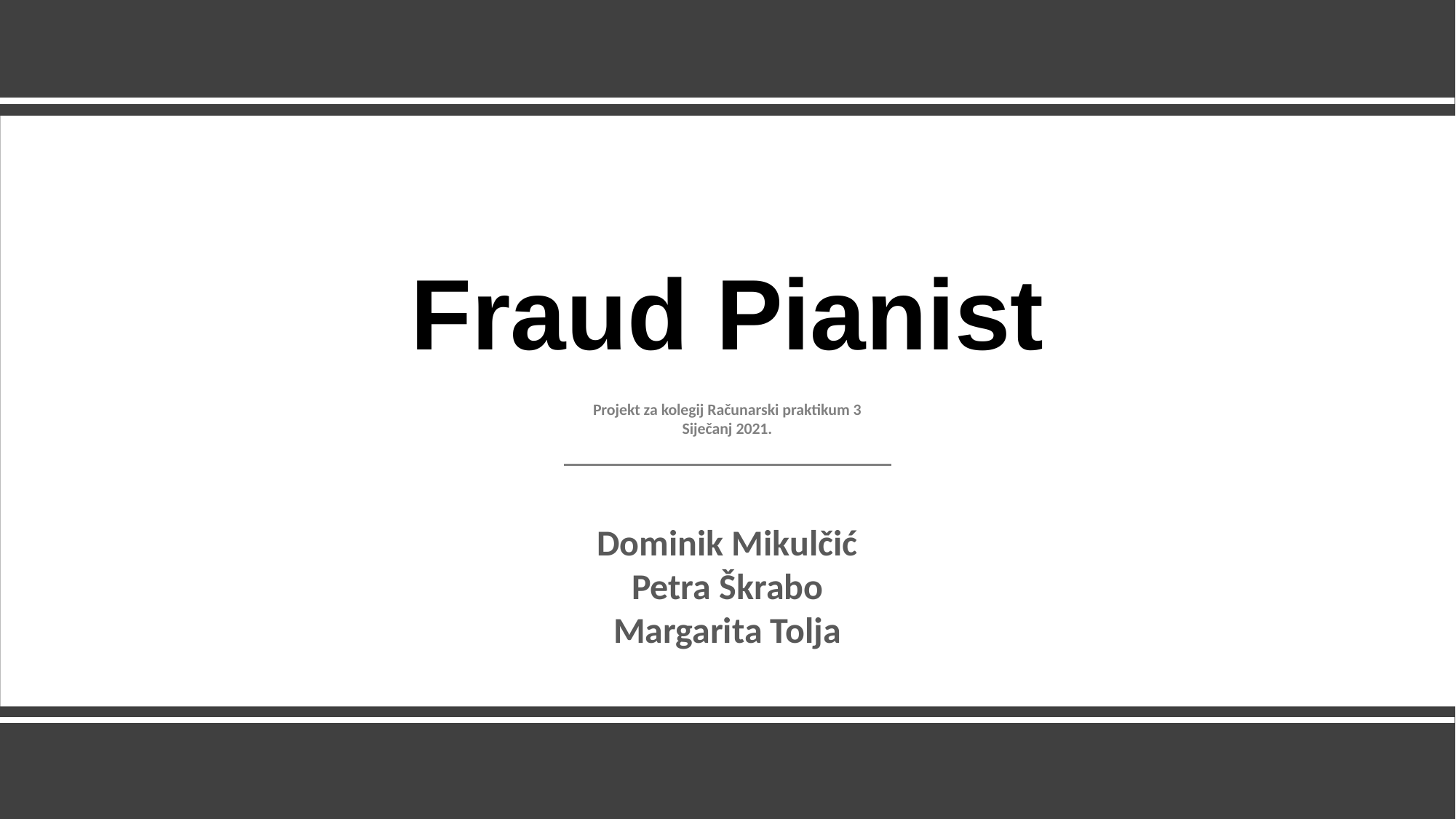

# Fraud Pianist
Projekt za kolegij Računarski praktikum 3
Siječanj 2021.
Dominik Mikulčić
Petra Škrabo
Margarita Tolja